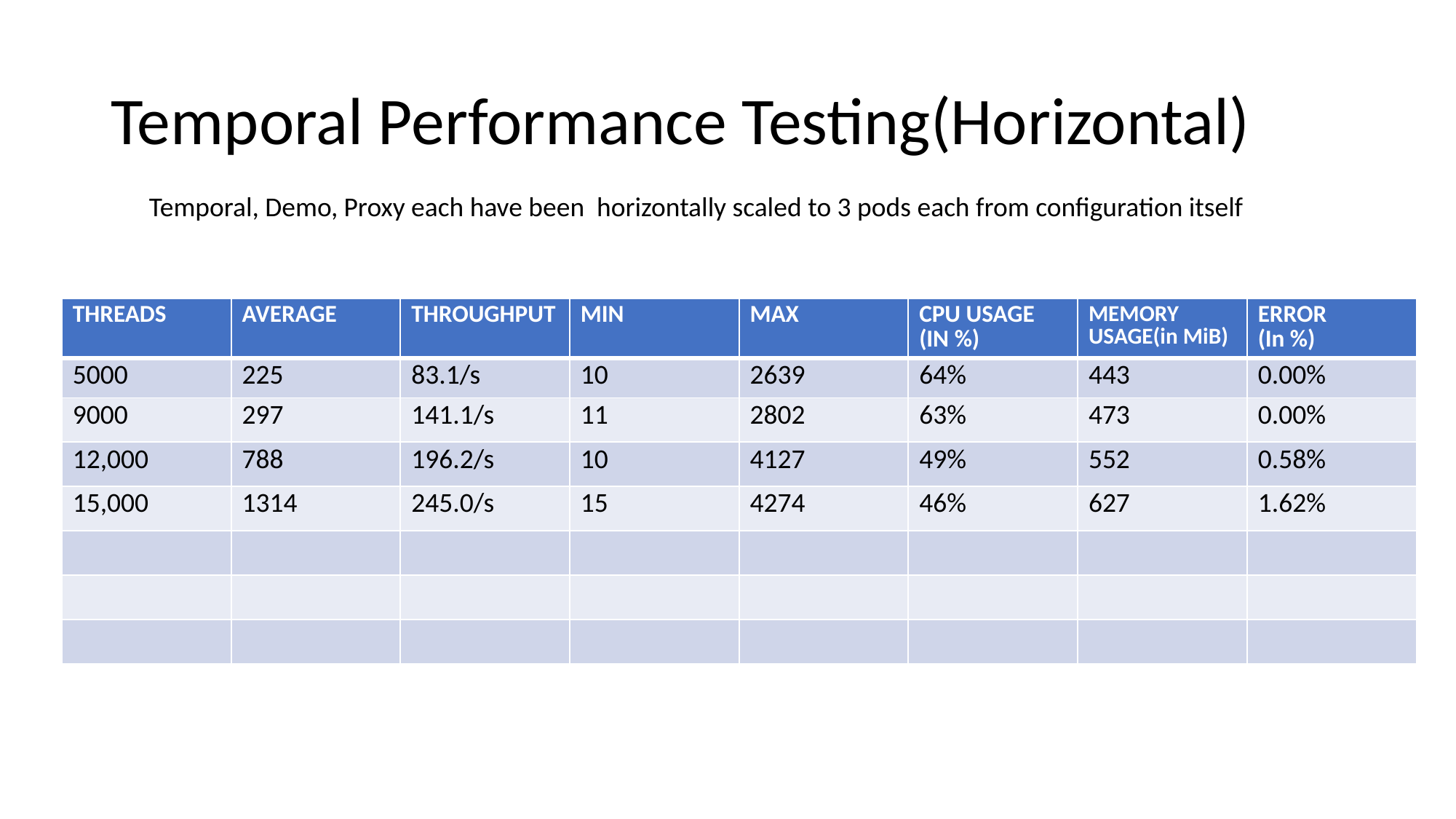

# Temporal Performance Testing(Horizontal)
Temporal, Demo, Proxy each have been  horizontally scaled to 3 pods each from configuration itself
| THREADS | AVERAGE | THROUGHPUT | MIN | MAX | CPU USAGE (IN %) | MEMORY USAGE(in MiB) | ERROR (In %) |
| --- | --- | --- | --- | --- | --- | --- | --- |
| 5000 | 225 | 83.1/s | 10 | 2639 | 64% | 443 | 0.00% |
| 9000 | 297 | 141.1/s | 11 | 2802 | 63% | 473 | 0.00% |
| 12,000 | 788 | 196.2/s | 10 | 4127 | 49% | 552 | 0.58% |
| 15,000 | 1314 | 245.0/s | 15 | 4274 | 46% | 627 | 1.62% |
|  |  |  |  |  |  |  |  |
|  |  |  |  |  |  |  |  |
|  |  |  |  |  |  |  |  |